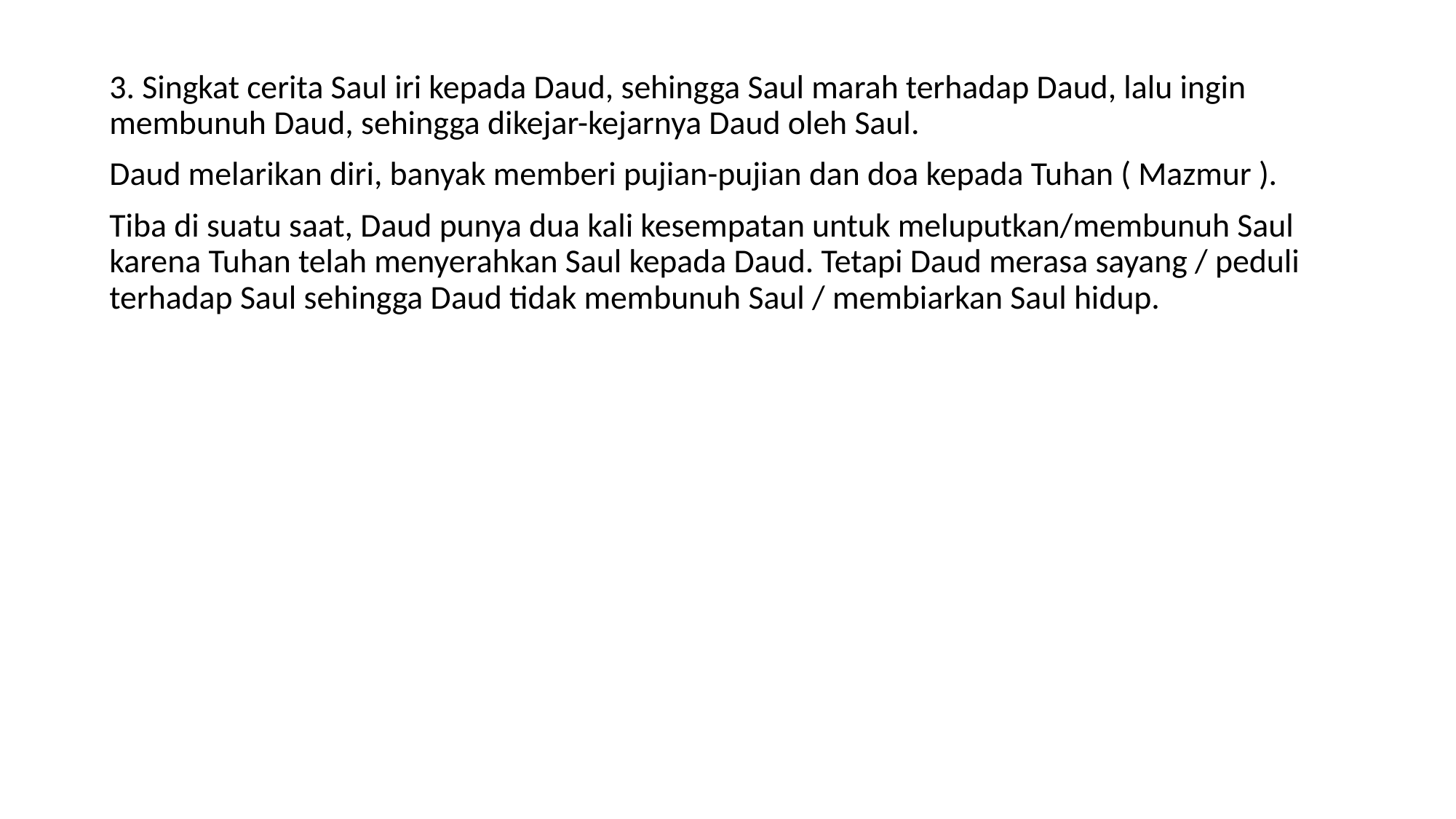

3. Singkat cerita Saul iri kepada Daud, sehingga Saul marah terhadap Daud, lalu ingin membunuh Daud, sehingga dikejar-kejarnya Daud oleh Saul.
Daud melarikan diri, banyak memberi pujian-pujian dan doa kepada Tuhan ( Mazmur ).
Tiba di suatu saat, Daud punya dua kali kesempatan untuk meluputkan/membunuh Saul karena Tuhan telah menyerahkan Saul kepada Daud. Tetapi Daud merasa sayang / peduli terhadap Saul sehingga Daud tidak membunuh Saul / membiarkan Saul hidup.